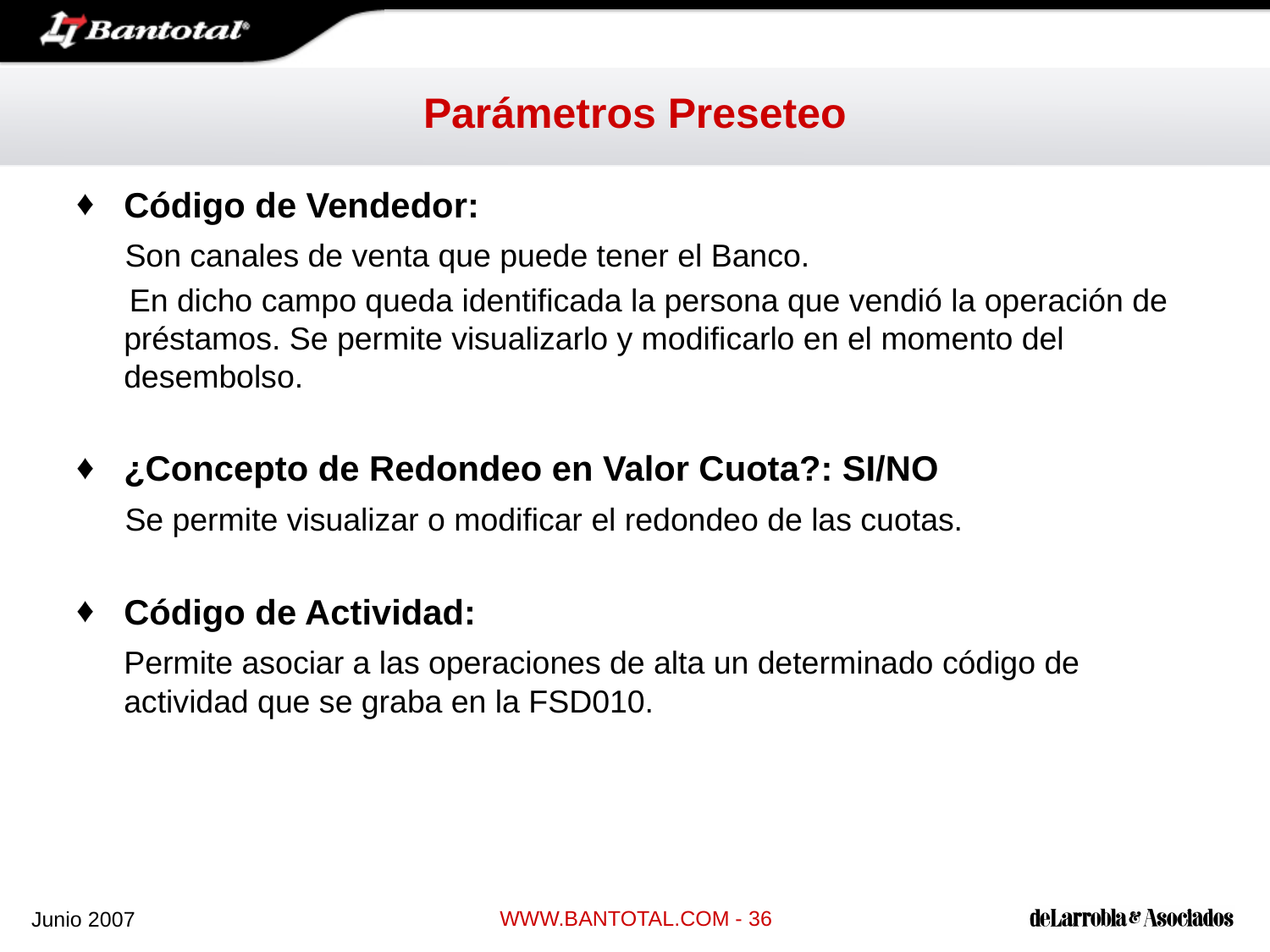

# Parámetros Preseteo
Código de Vendedor:
     Son canales de venta que puede tener el Banco.
      En dicho campo queda identificada la persona que vendió la operación de préstamos. Se permite visualizarlo y modificarlo en el momento del desembolso.

¿Concepto de Redondeo en Valor Cuota?: SI/NO
     Se permite visualizar o modificar el redondeo de las cuotas.

Código de Actividad:
	Permite asociar a las operaciones de alta un determinado código de actividad que se graba en la FSD010.
WWW.BANTOTAL.COM - 36
Junio 2007